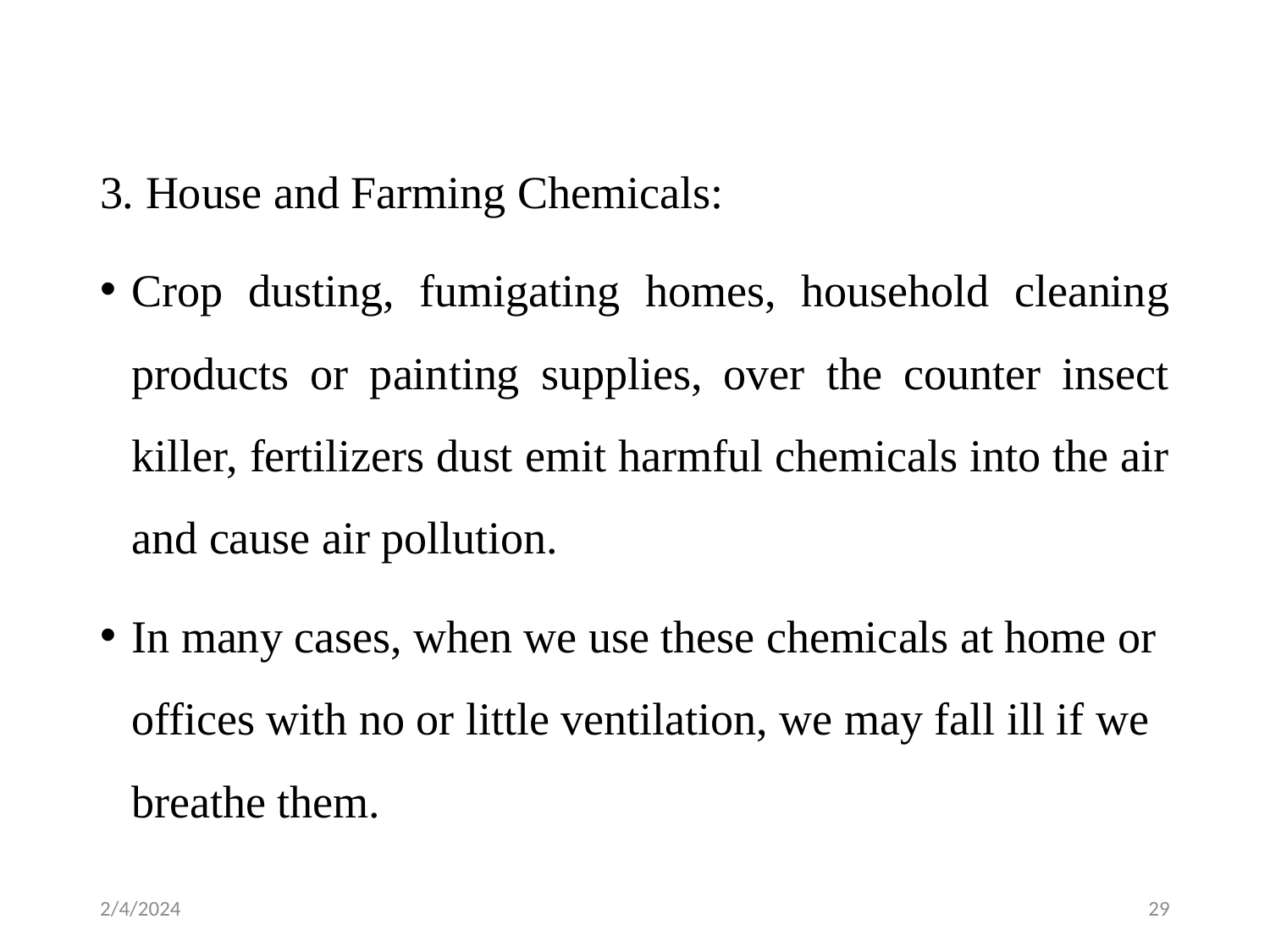

3. House and Farming Chemicals:
Crop dusting, fumigating homes, household cleaning products or painting supplies, over the counter insect killer, fertilizers dust emit harmful chemicals into the air and cause air pollution.
In many cases, when we use these chemicals at home or offices with no or little ventilation, we may fall ill if we breathe them.
2/4/2024
29